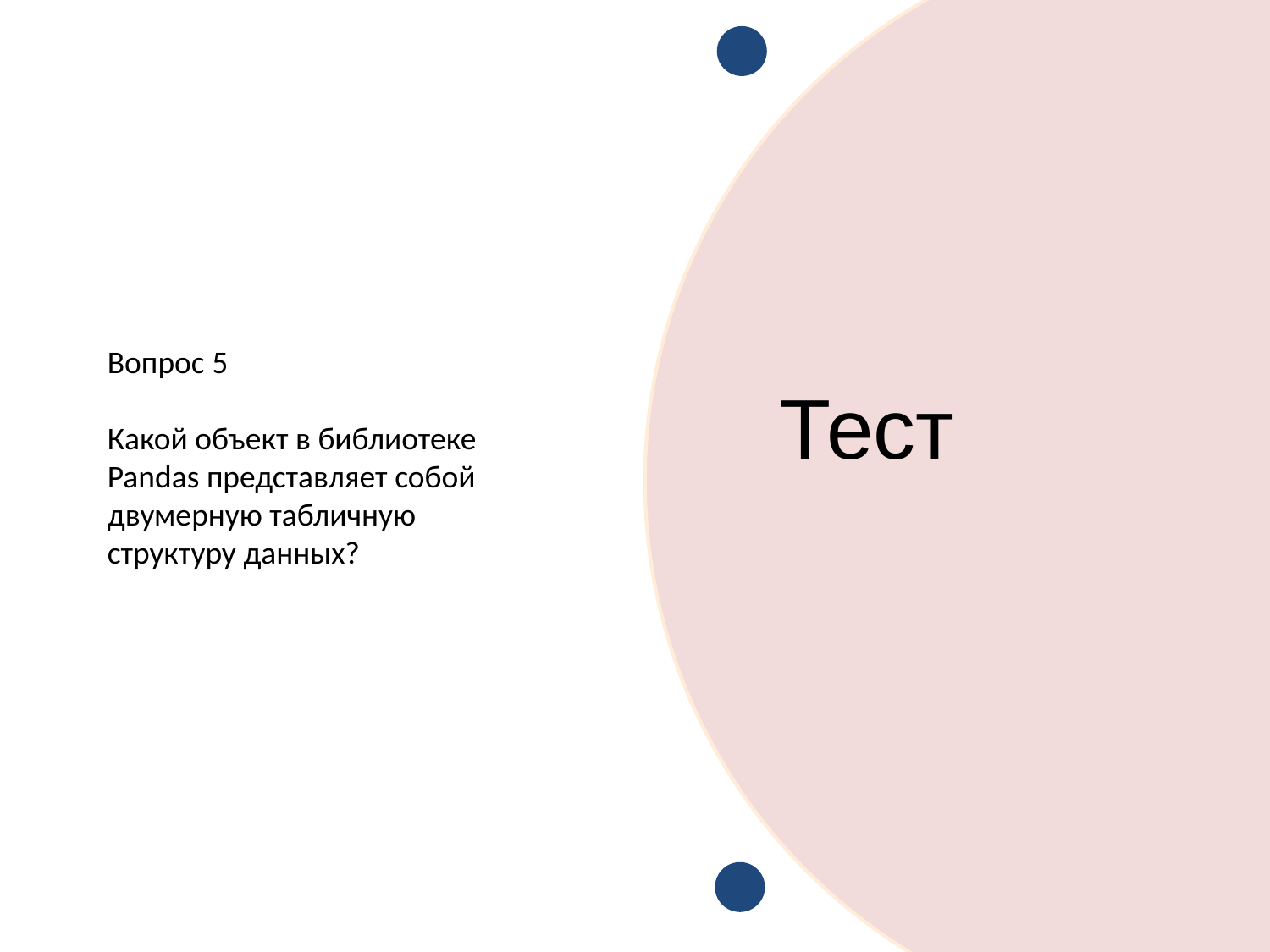

Вопрос 5

Какой объект в библиотеке Pandas представляет собой двумерную табличную структуру данных?

Тест